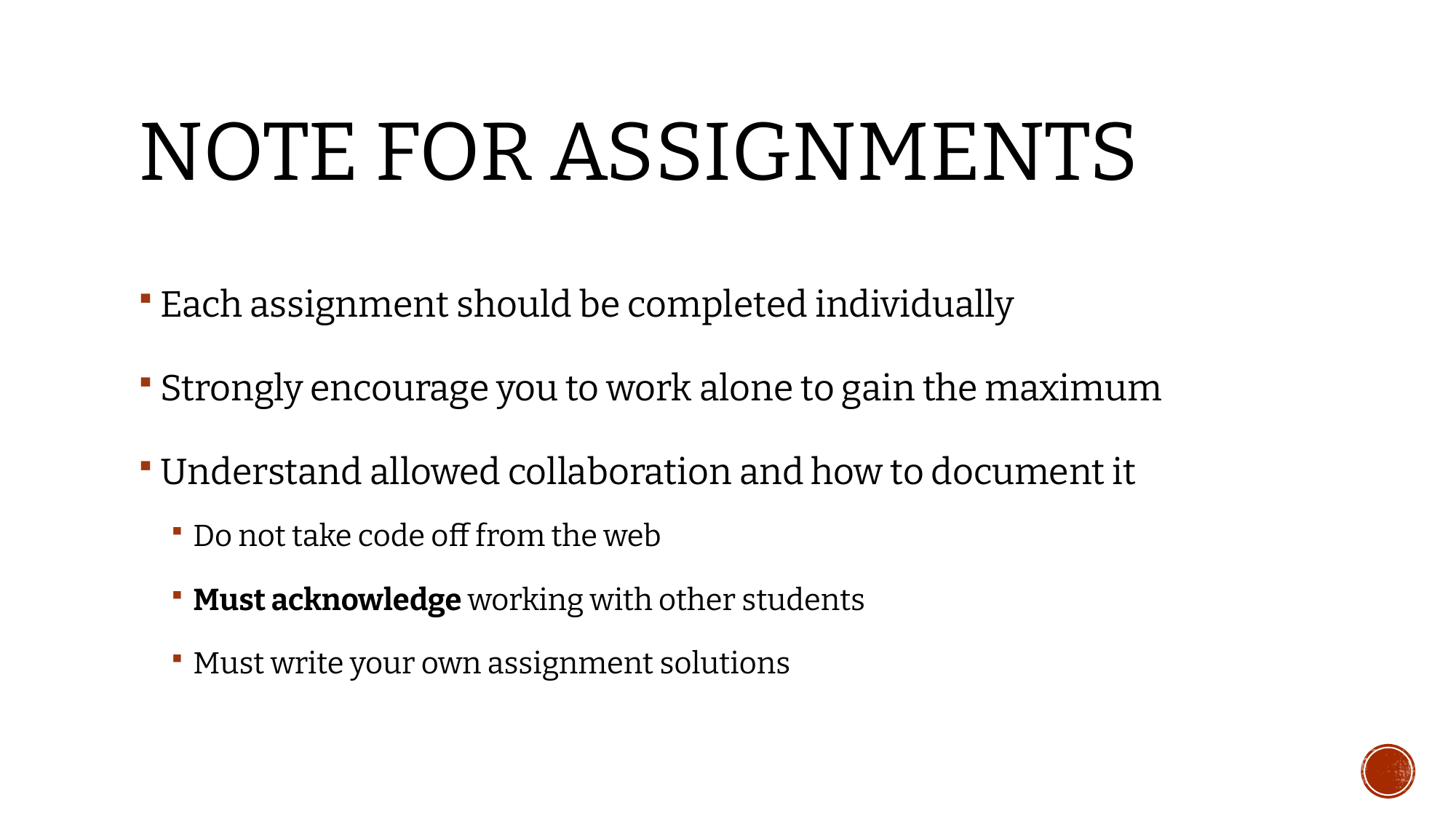

# Note for Assignments
Each assignment should be completed individually
Strongly encourage you to work alone to gain the maximum
Understand allowed collaboration and how to document it
Do not take code off from the web
Must acknowledge working with other students
Must write your own assignment solutions